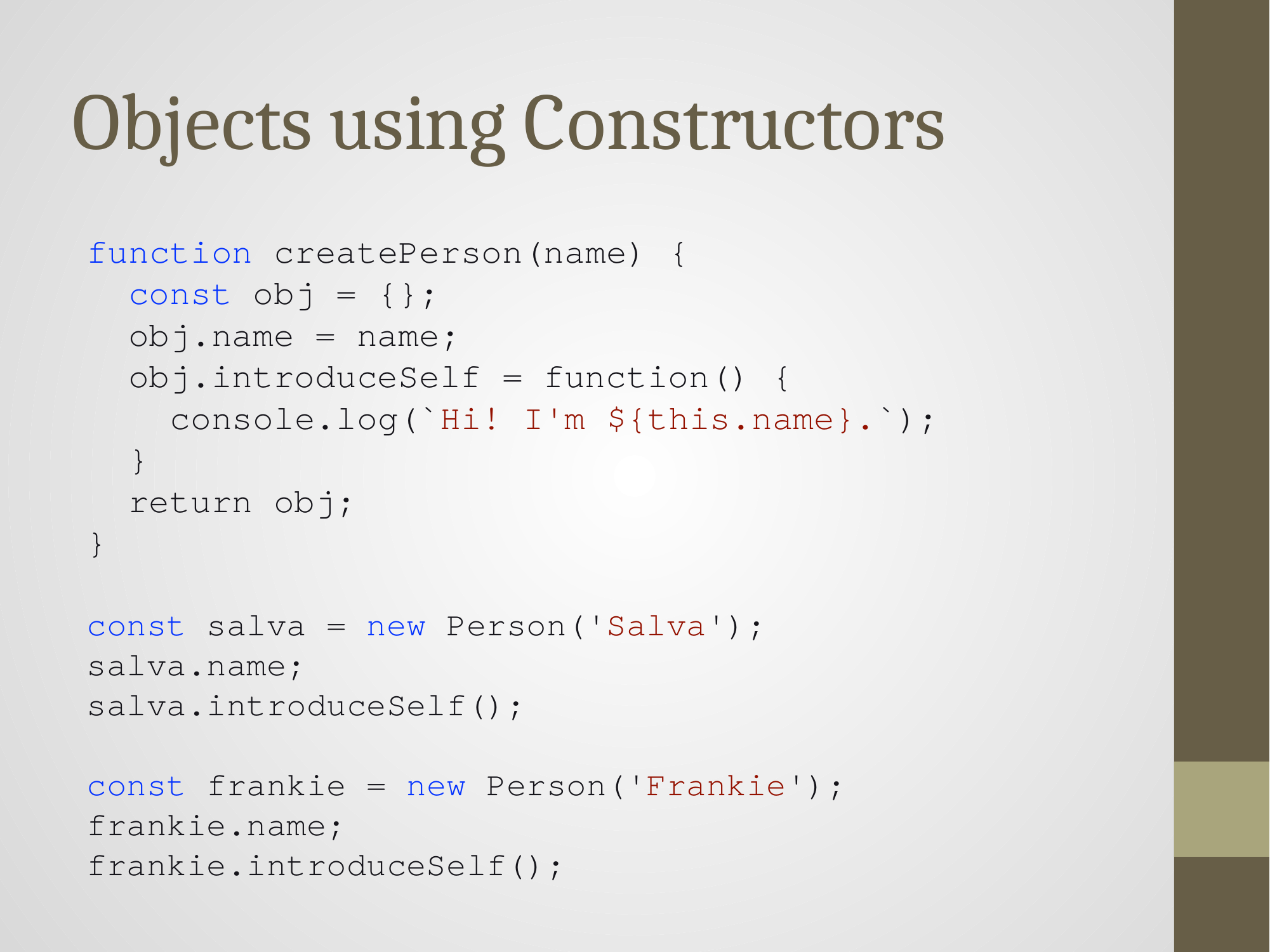

# Objects using Constructors
function createPerson(name) {
  const obj = {};
  obj.name = name;
  obj.introduceSelf = function() {
    console.log(`Hi! I'm ${this.name}.`);
  }
  return obj;
}

const salva = new Person('Salva');
salva.name;
salva.introduceSelf();

const frankie = new Person('Frankie');
frankie.name;
frankie.introduceSelf();